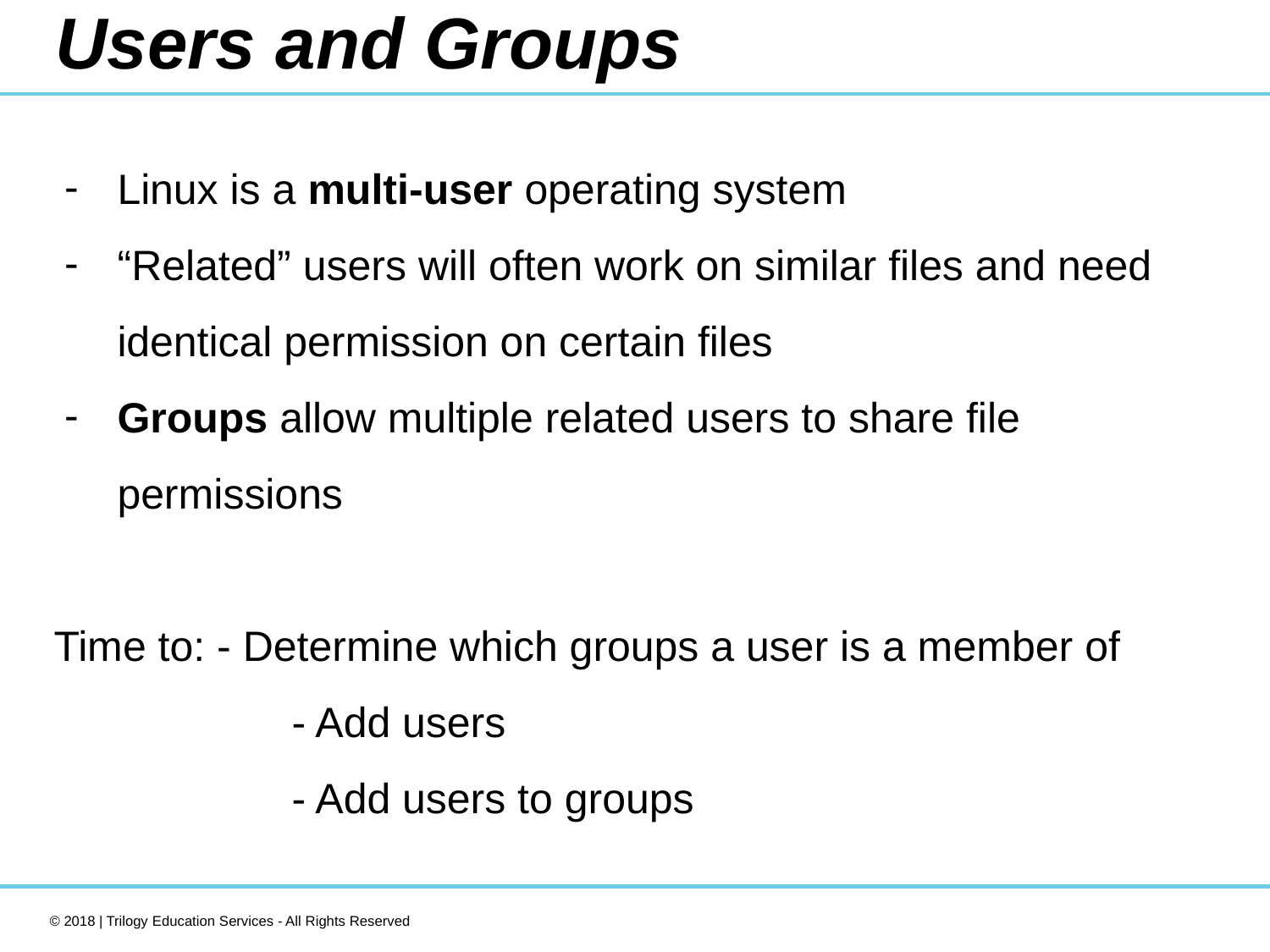

# Users and Groups
Linux is a multi-user operating system
“Related” users will often work on similar files and need identical permission on certain files
Groups allow multiple related users to share file permissions

Time to: - Determine which groups a user is a member of
	    - Add users
	    - Add users to groups